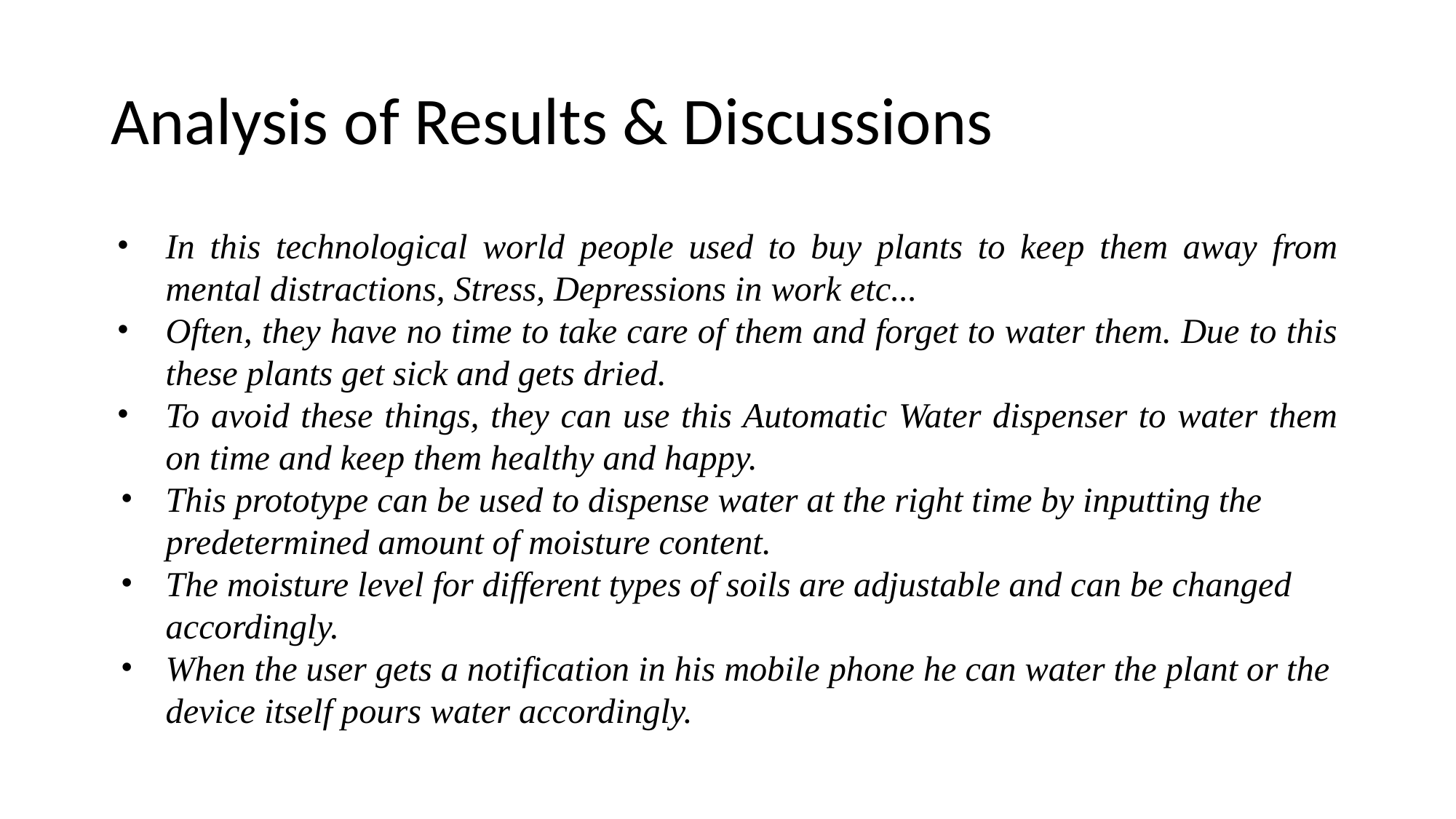

# Analysis of Results & Discussions
In this technological world people used to buy plants to keep them away from mental distractions, Stress, Depressions in work etc...
Often, they have no time to take care of them and forget to water them. Due to this these plants get sick and gets dried.
To avoid these things, they can use this Automatic Water dispenser to water them on time and keep them healthy and happy.
This prototype can be used to dispense water at the right time by inputting the predetermined amount of moisture content.
The moisture level for different types of soils are adjustable and can be changed accordingly.
When the user gets a notification in his mobile phone he can water the plant or the device itself pours water accordingly.